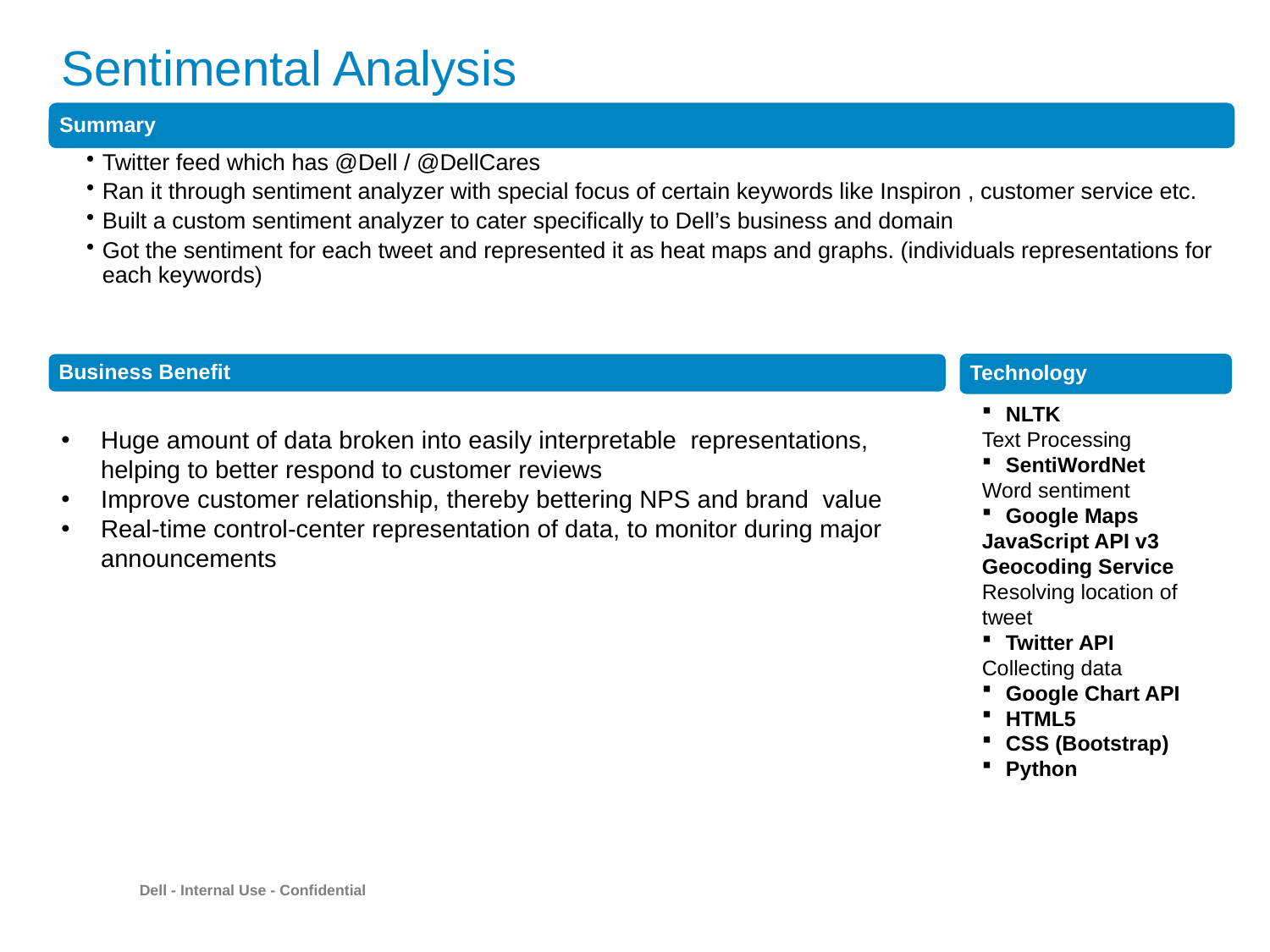

Sentimental Analysis
Summary
Twitter feed which has @Dell / @DellCares
Ran it through sentiment analyzer with special focus of certain keywords like Inspiron , customer service etc.
Built a custom sentiment analyzer to cater specifically to Dell’s business and domain
Got the sentiment for each tweet and represented it as heat maps and graphs. (individuals representations for each keywords)

Business Benefit

Technology

NLTK
Text Processing
SentiWordNet
Word sentiment
Google Maps
JavaScript API v3
Geocoding Service
Resolving location of tweet
Twitter API
Collecting data
Google Chart API
HTML5
CSS (Bootstrap)
Python

Huge amount of data broken into easily interpretable  representations,  helping to better respond to customer reviews
Improve customer relationship, thereby bettering NPS and brand  value
Real-time control-center representation of data, to monitor during major announcements